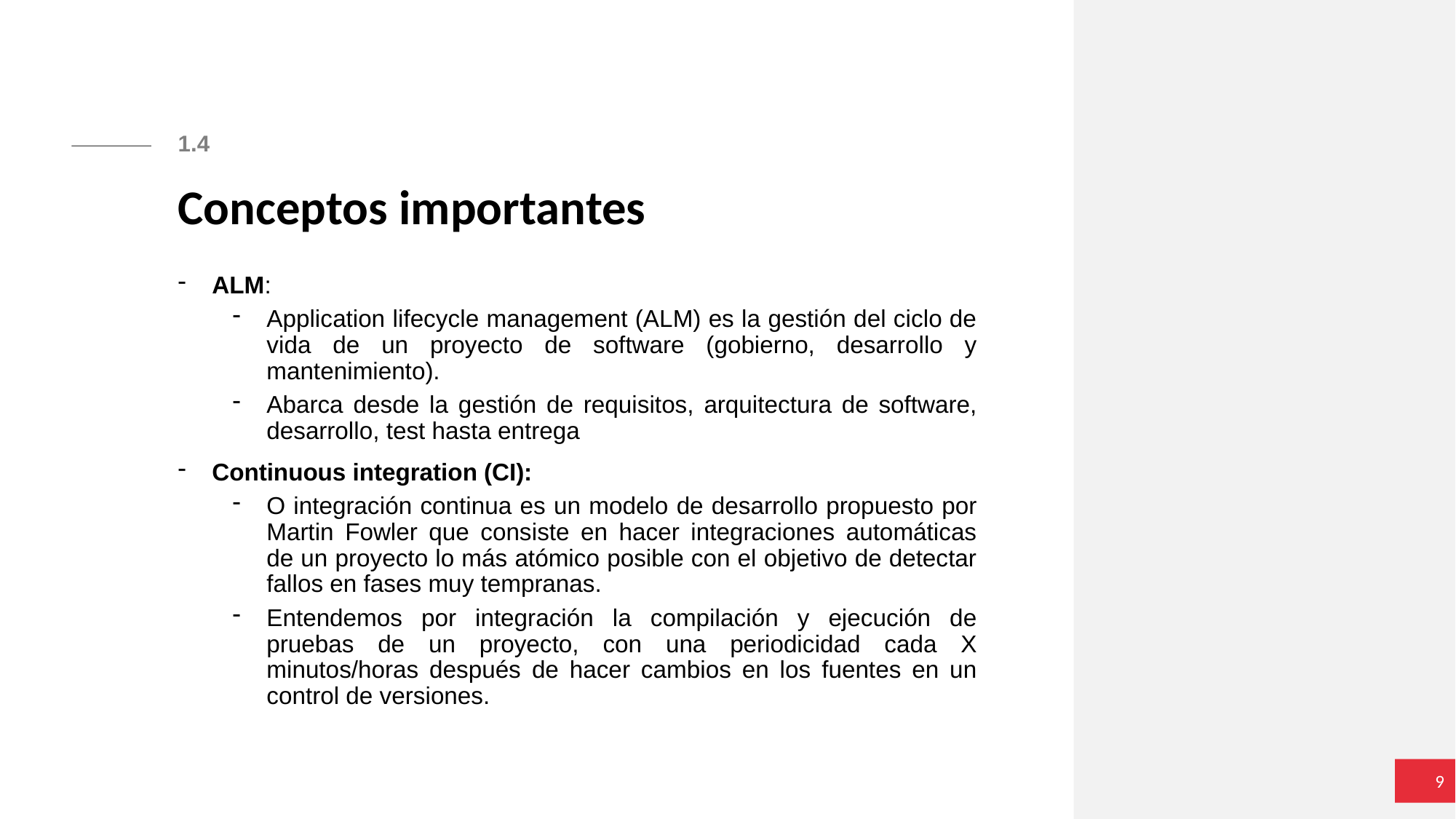

1.4
# Conceptos importantes
ALM:
Application lifecycle management (ALM) es la gestión del ciclo de vida de un proyecto de software (gobierno, desarrollo y mantenimiento).
Abarca desde la gestión de requisitos, arquitectura de software, desarrollo, test hasta entrega
Continuous integration (CI):
O integración continua es un modelo de desarrollo propuesto por Martin Fowler que consiste en hacer integraciones automáticas de un proyecto lo más atómico posible con el objetivo de detectar fallos en fases muy tempranas.
Entendemos por integración la compilación y ejecución de pruebas de un proyecto, con una periodicidad cada X minutos/horas después de hacer cambios en los fuentes en un control de versiones.

9